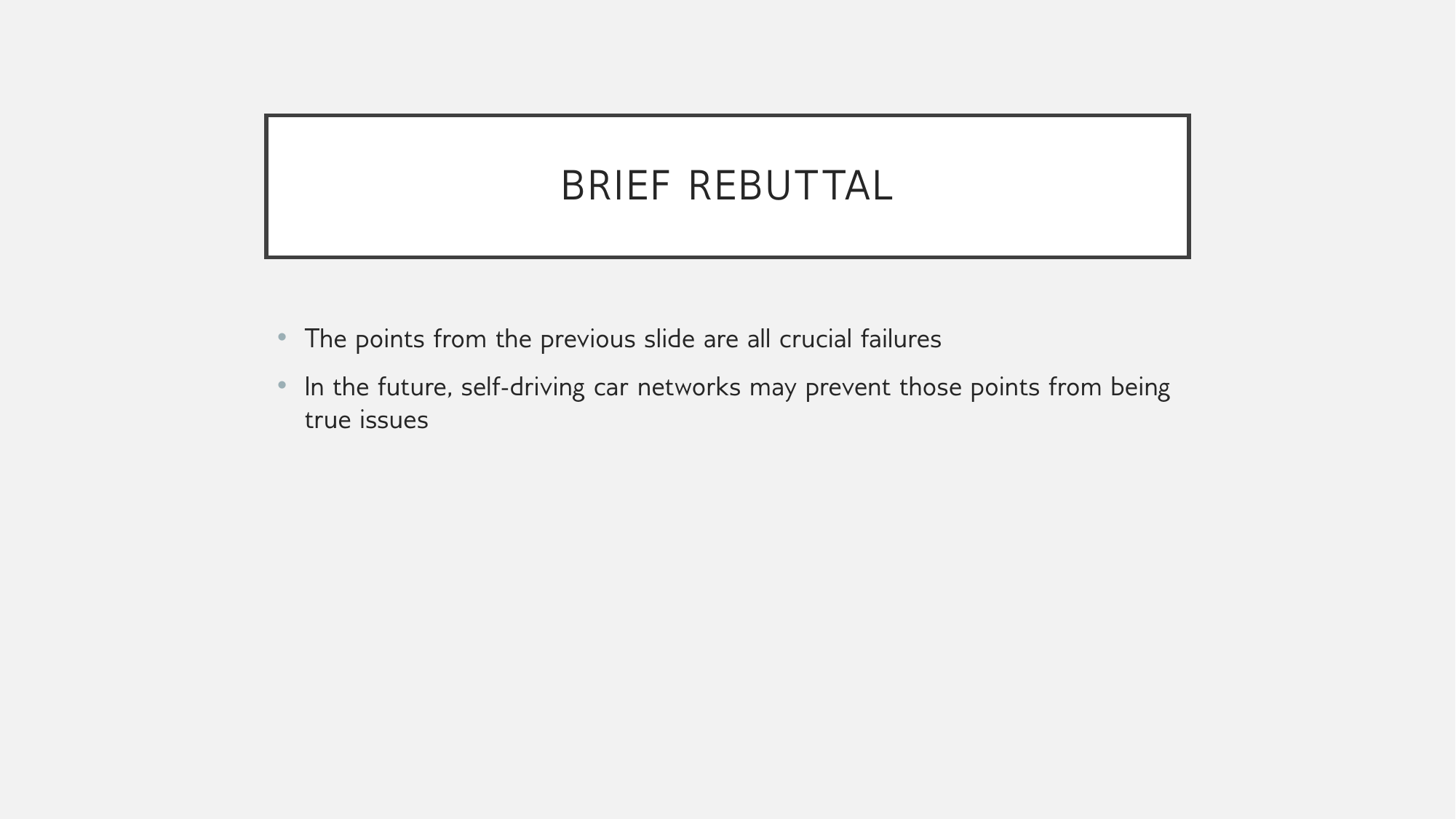

# Brief rebuttal
The points from the previous slide are all crucial failures
In the future, self-driving car networks may prevent those points from being true issues